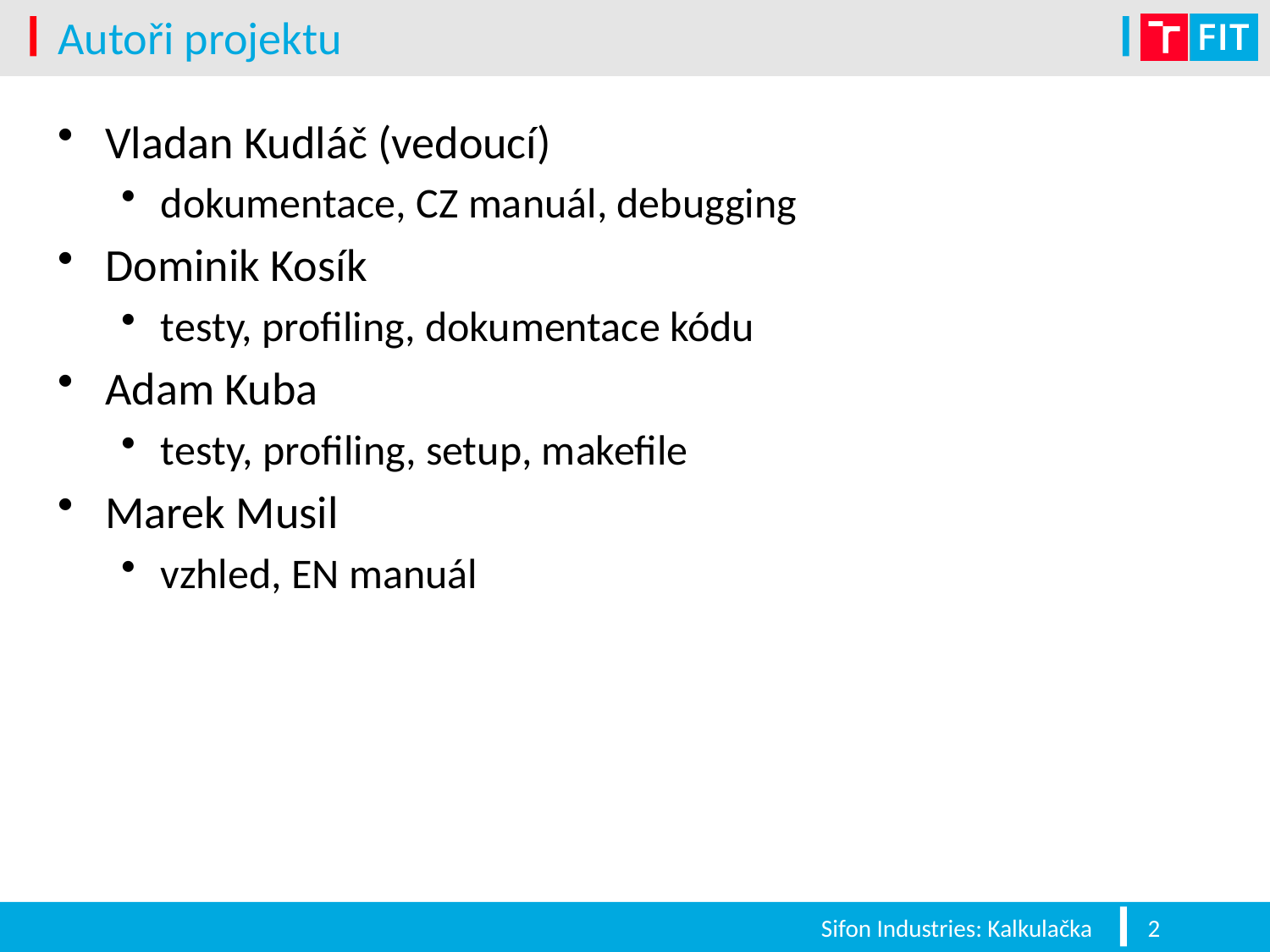

# Autoři projektu
Vladan Kudláč (vedoucí)
dokumentace, CZ manuál, debugging
Dominik Kosík
testy, profiling, dokumentace kódu
Adam Kuba
testy, profiling, setup, makefile
Marek Musil
vzhled, EN manuál
Sifon Industries: Kalkulačka
2